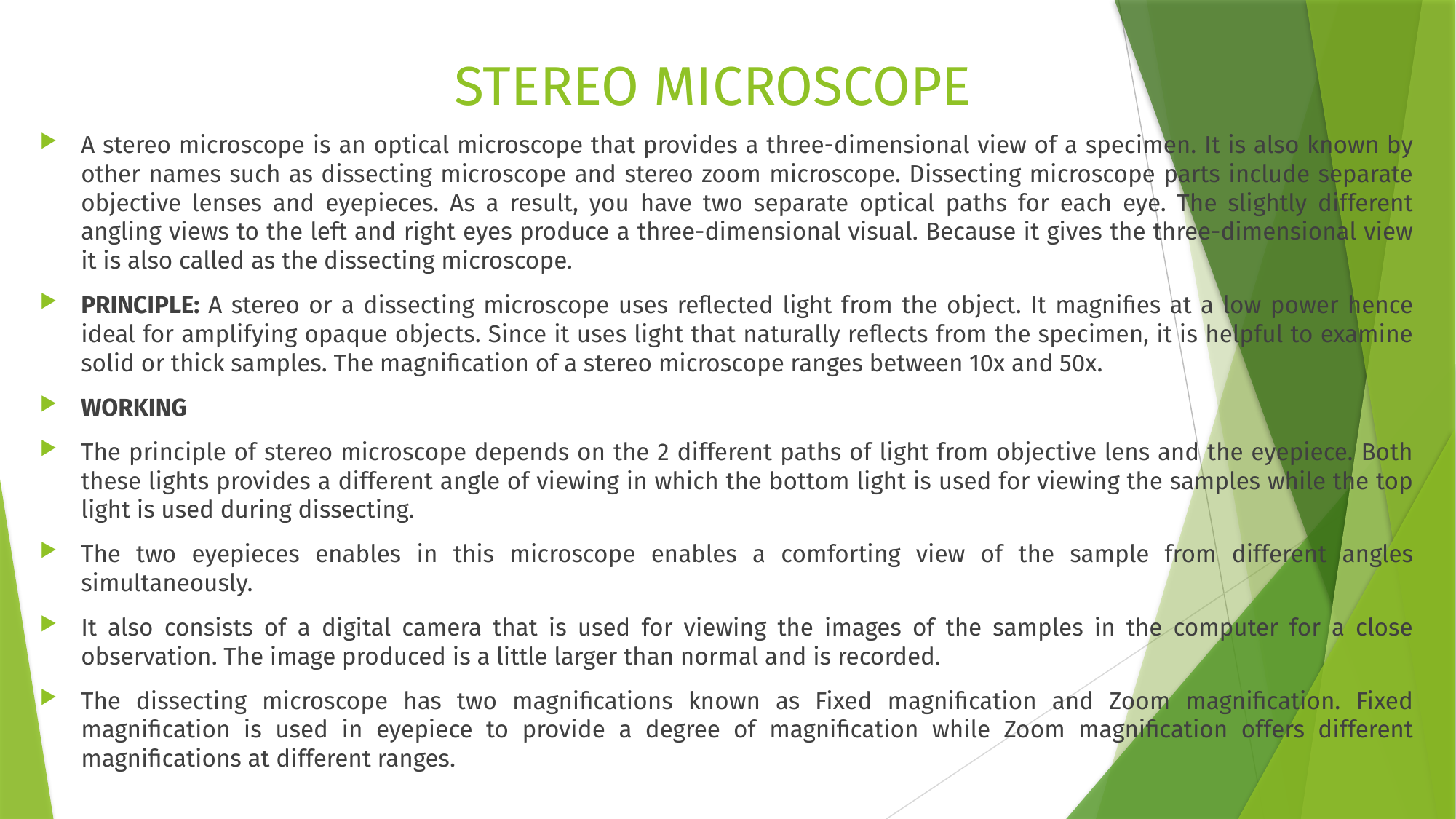

# STEREO MICROSCOPE
A stereo microscope is an optical microscope that provides a three-dimensional view of a specimen. It is also known by other names such as dissecting microscope and stereo zoom microscope. Dissecting microscope parts include separate objective lenses and eyepieces. As a result, you have two separate optical paths for each eye. The slightly different angling views to the left and right eyes produce a three-dimensional visual. Because it gives the three-dimensional view it is also called as the dissecting microscope.
PRINCIPLE: A stereo or a dissecting microscope uses reflected light from the object. It magnifies at a low power hence ideal for amplifying opaque objects. Since it uses light that naturally reflects from the specimen, it is helpful to examine solid or thick samples. The magnification of a stereo microscope ranges between 10x and 50x.
WORKING
The principle of stereo microscope depends on the 2 different paths of light from objective lens and the eyepiece. Both these lights provides a different angle of viewing in which the bottom light is used for viewing the samples while the top light is used during dissecting.
The two eyepieces enables in this microscope enables a comforting view of the sample from different angles simultaneously.
It also consists of a digital camera that is used for viewing the images of the samples in the computer for a close observation. The image produced is a little larger than normal and is recorded.
The dissecting microscope has two magnifications known as Fixed magnification and Zoom magnification. Fixed magnification is used in eyepiece to provide a degree of magnification while Zoom magnification offers different magnifications at different ranges.